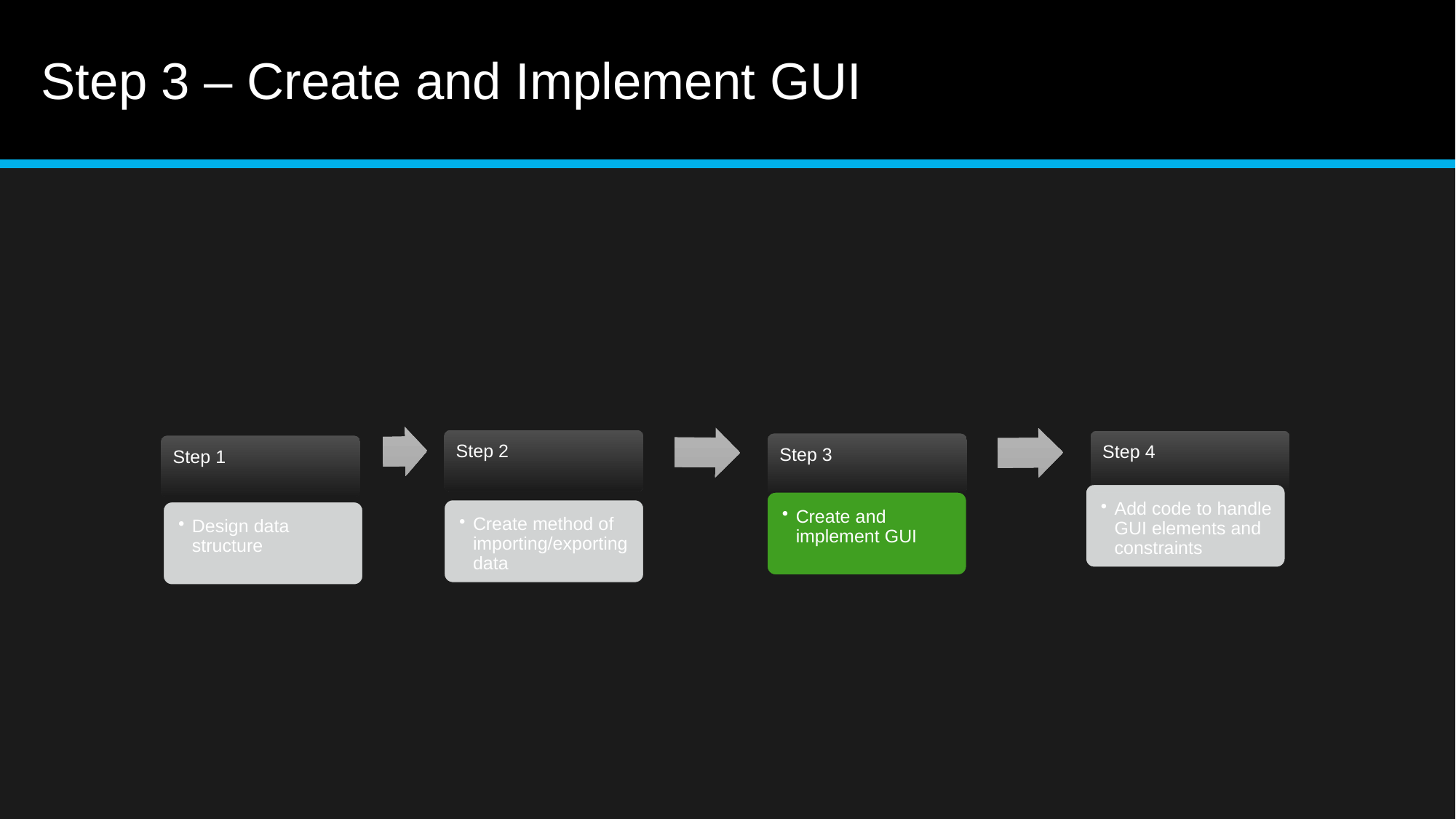

# Step 3 – Create and Implement GUI
Step 1
Design data structure

Step 2
Create method of importing/exporting data

Step 3
Create and implement GUI

Step 4
Add code to handle GUI elements and constraints